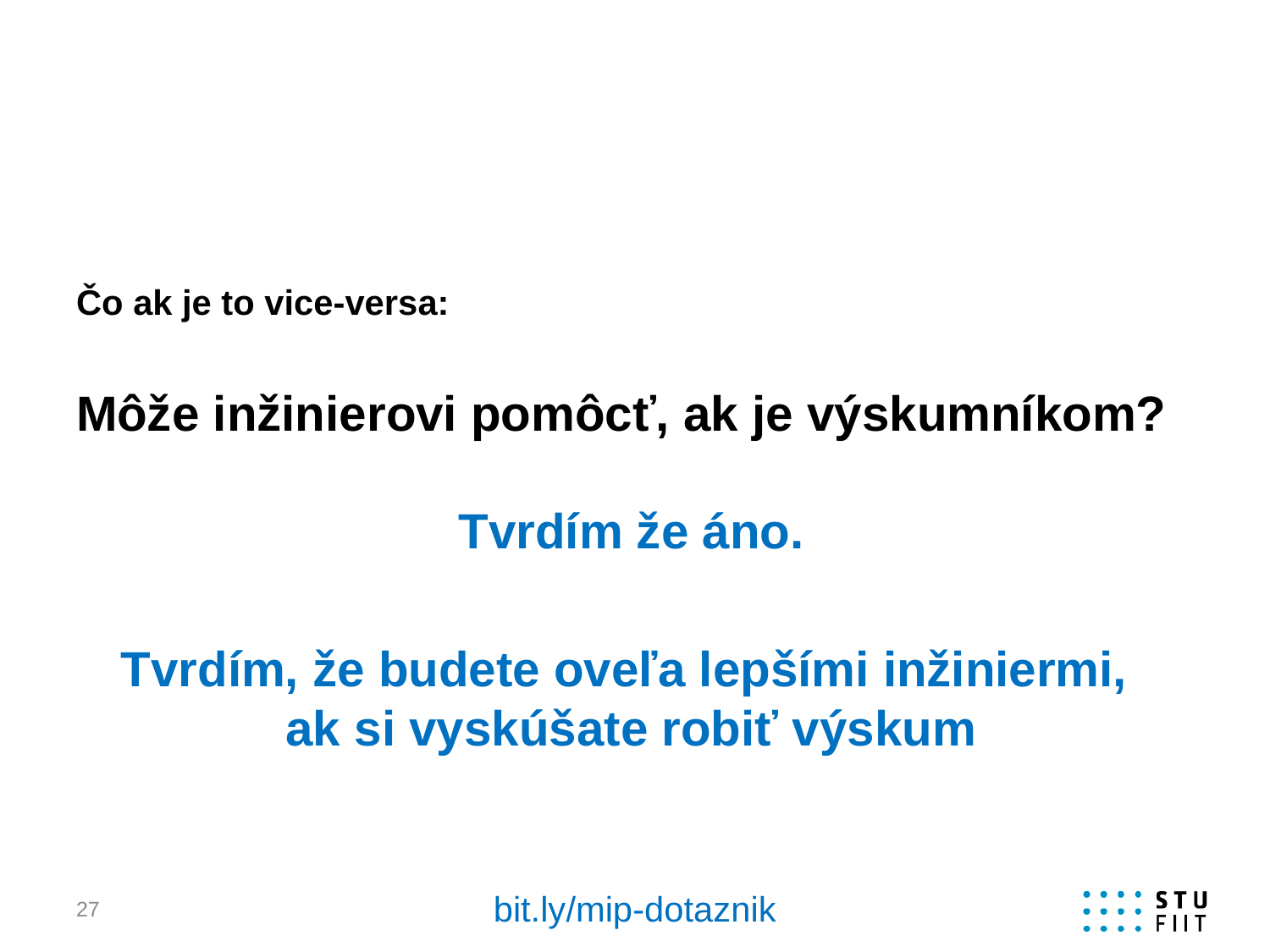

# Čo ak je to vice-versa: Môže inžinierovi pomôcť, ak je výskumníkom?
Tvrdím že áno.
Tvrdím, že budete oveľa lepšími inžiniermi,
ak si vyskúšate robiť výskum
bit.ly/mip-dotaznik
27